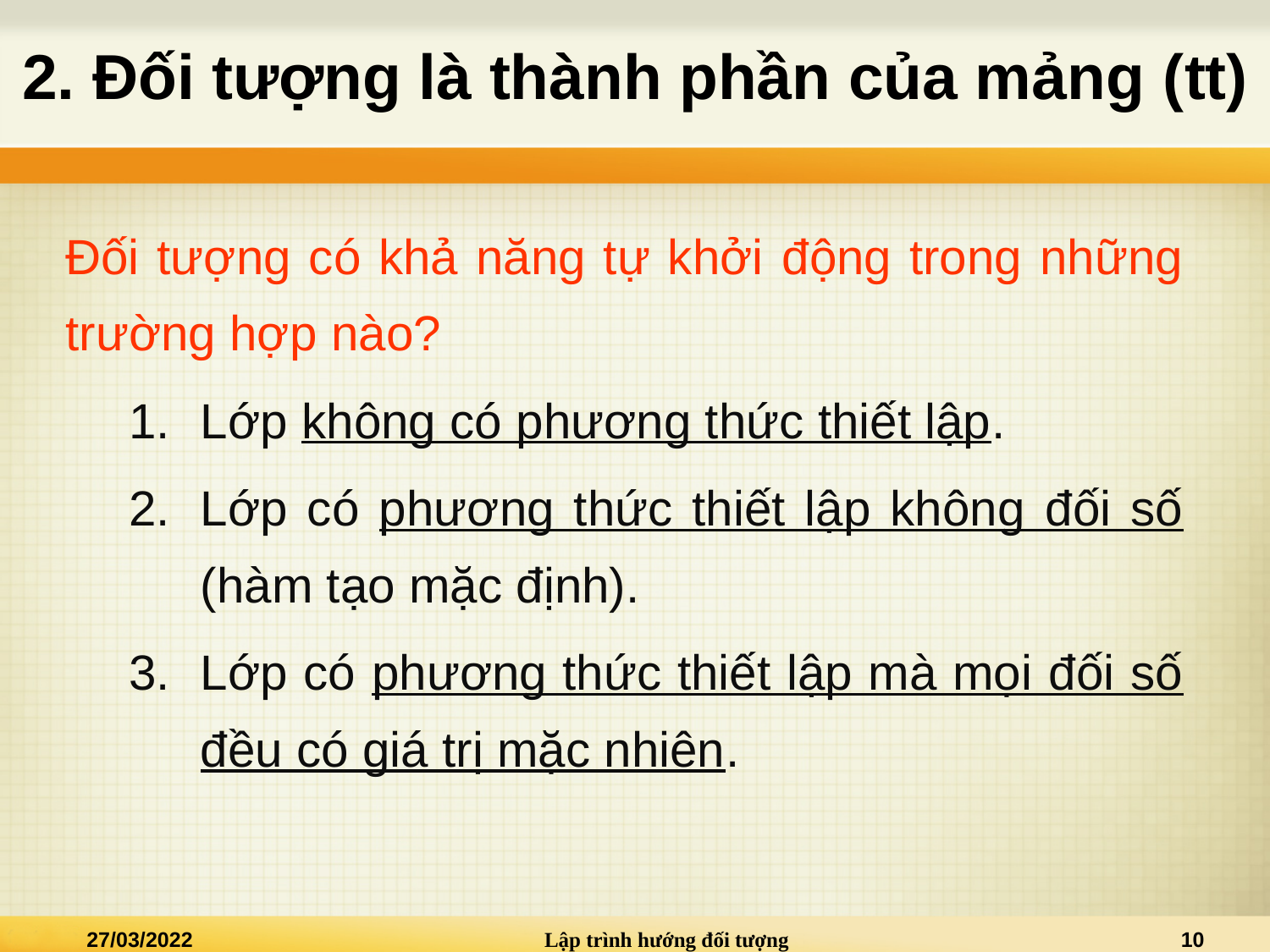

# 2. Đối tượng là thành phần của mảng (tt)
Đối tượng có khả năng tự khởi động trong những trường hợp nào?
Lớp không có phương thức thiết lập.
Lớp có phương thức thiết lập không đối số (hàm tạo mặc định).
Lớp có phương thức thiết lập mà mọi đối số đều có giá trị mặc nhiên.
27/03/2022
Lập trình hướng đối tượng
10